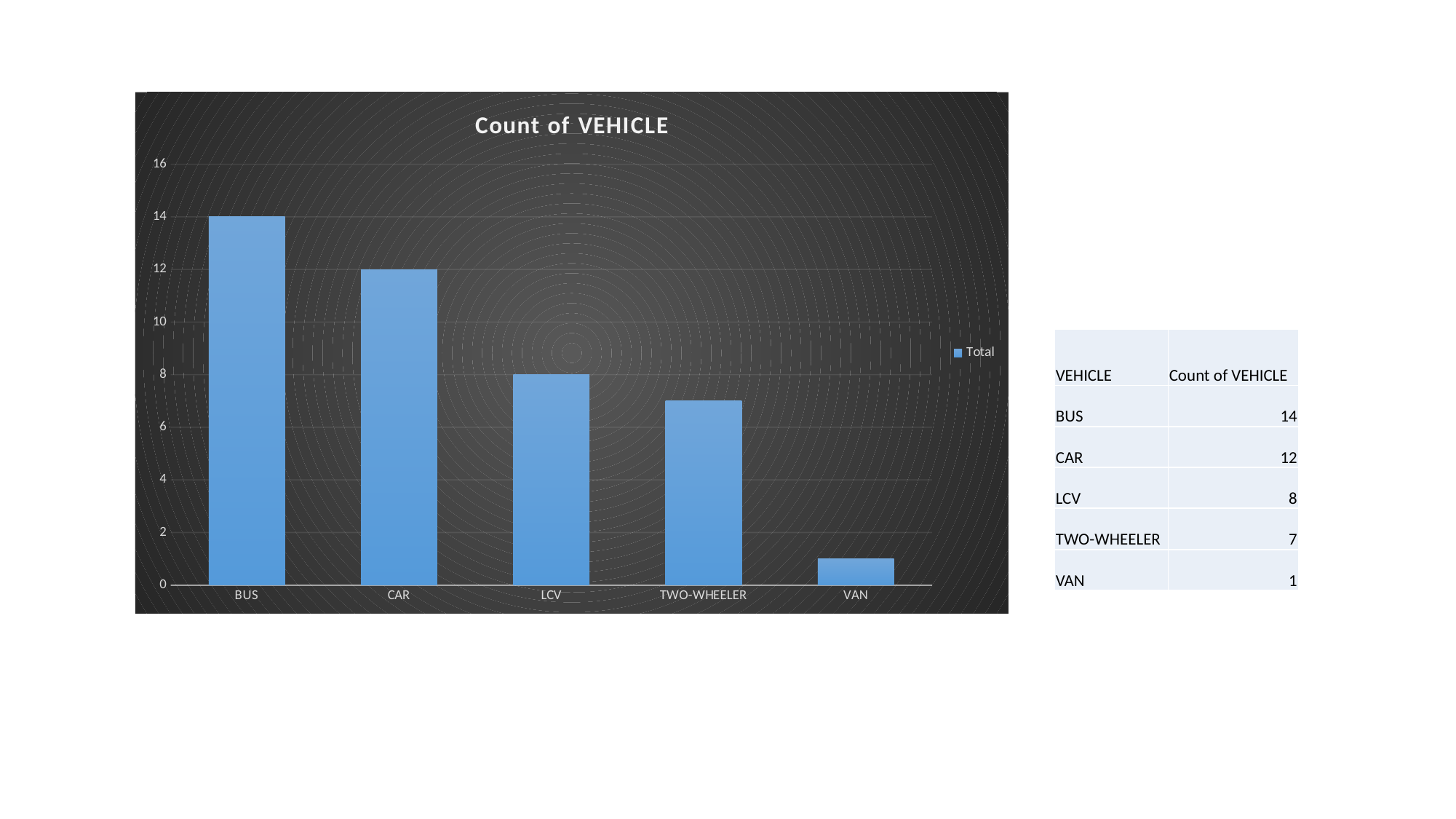

### Chart: Count of VEHICLE

| Category | Total |
|---|---|
| BUS | 14.0 |
| CAR | 12.0 |
| LCV | 8.0 |
| TWO-WHEELER | 7.0 |
| VAN | 1.0 |
| VEHICLE | Count of VEHICLE |
| --- | --- |
| BUS | 14 |
| CAR | 12 |
| LCV | 8 |
| TWO-WHEELER | 7 |
| VAN | 1 |